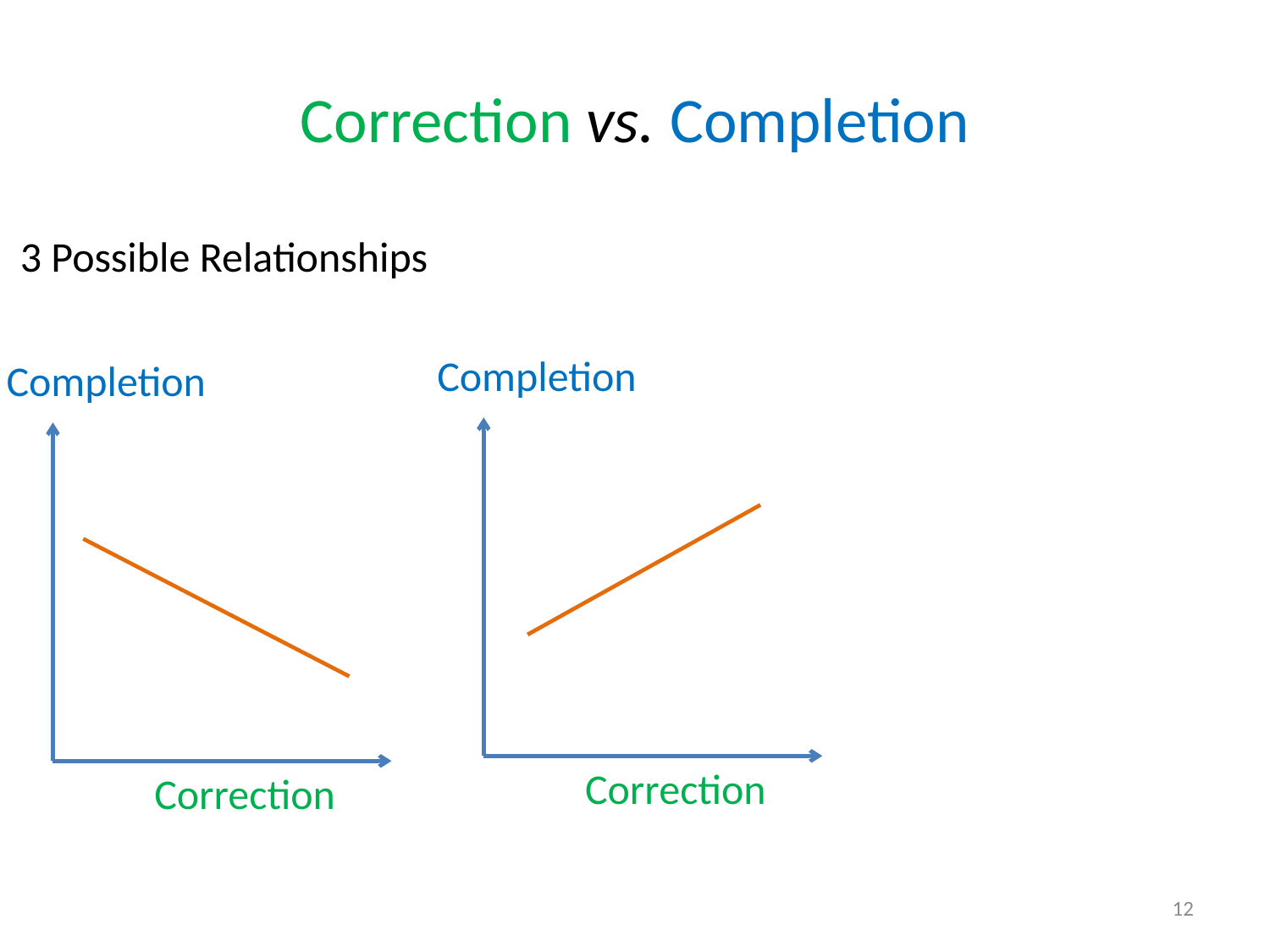

# Correction vs. Completion
3 Possible Relationships
Completion

Completion
Correction

Correction
12